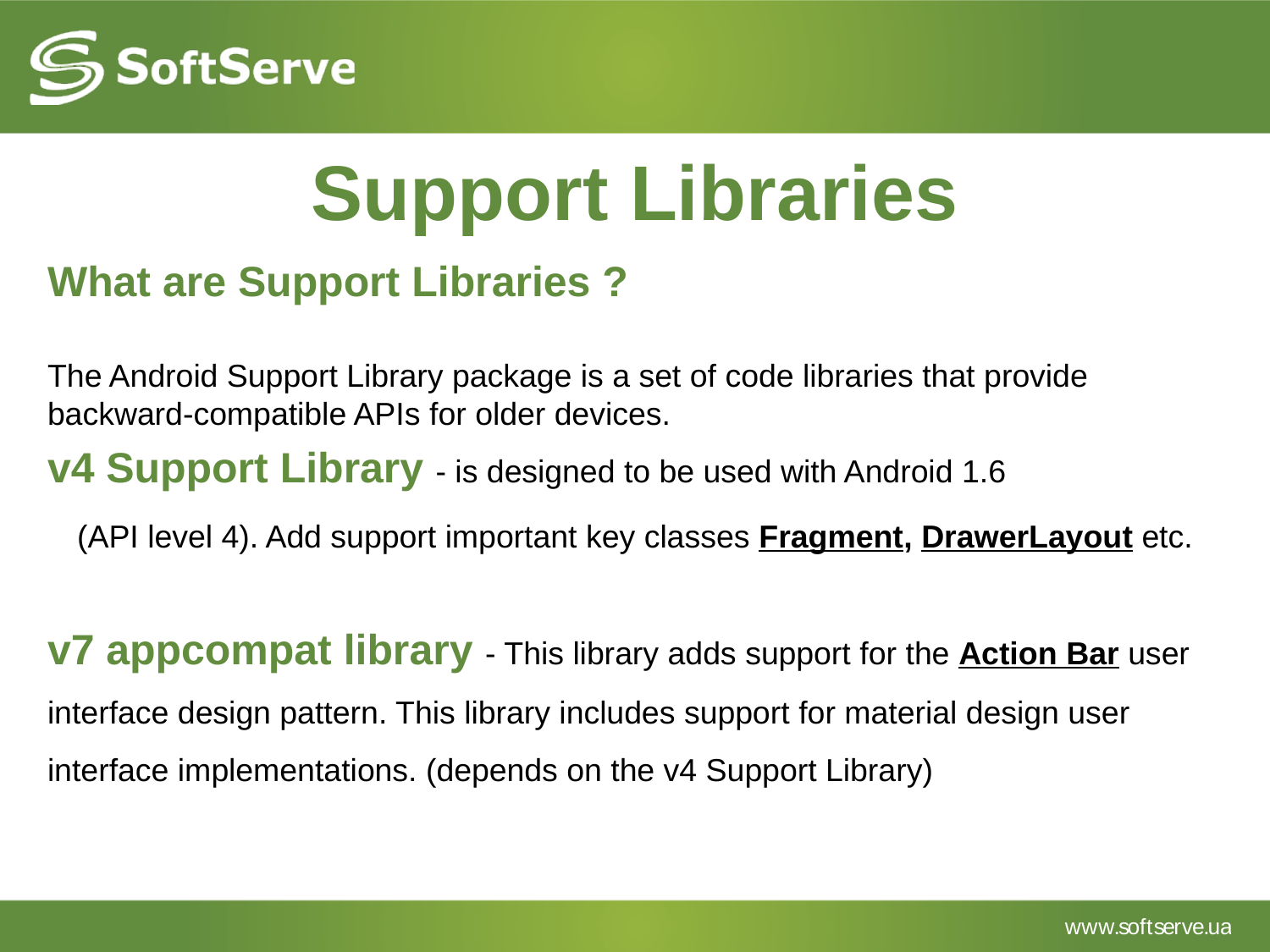

# Support Libraries
What are Support Libraries ?

The Android Support Library package is a set of code libraries that provide backward-compatible APIs for older devices.
v4 Support Library - is designed to be used with Android 1.6
(API level 4). Add support important key classes Fragment, DrawerLayout etc.

v7 appcompat library - This library adds support for the Action Bar user interface design pattern. This library includes support for material design user interface implementations. (depends on the v4 Support Library)